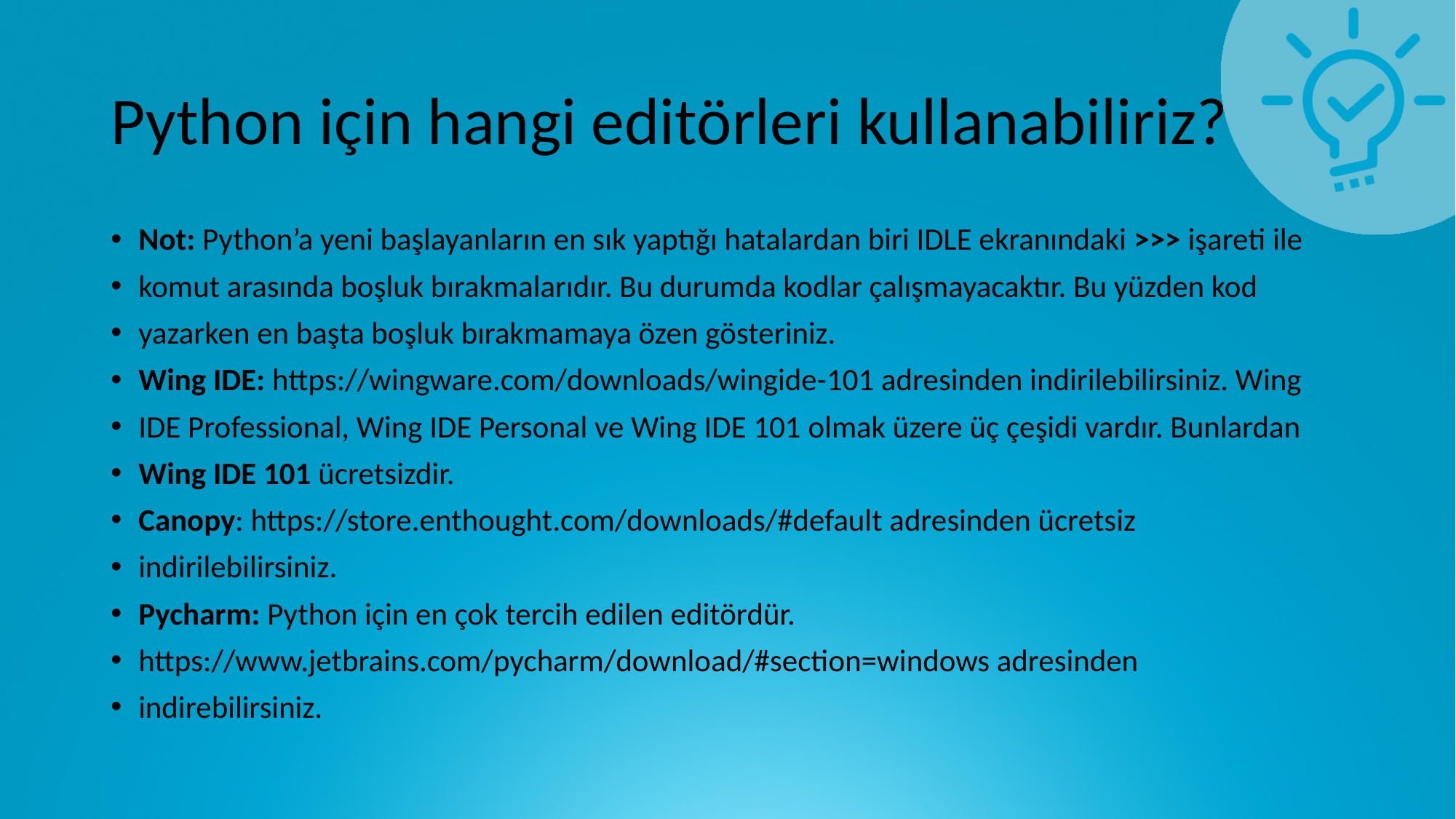

# Python için hangi editörleri kullanabiliriz?
Not: Python’a yeni başlayanların en sık yaptığı hatalardan biri IDLE ekranındaki >>> işareti ile
komut arasında boşluk bırakmalarıdır. Bu durumda kodlar çalışmayacaktır. Bu yüzden kod
yazarken en başta boşluk bırakmamaya özen gösteriniz.
Wing IDE: https://wingware.com/downloads/wingide-101 adresinden indirilebilirsiniz. Wing
IDE Professional, Wing IDE Personal ve Wing IDE 101 olmak üzere üç çeşidi vardır. Bunlardan
Wing IDE 101 ücretsizdir.
Canopy: https://store.enthought.com/downloads/#default adresinden ücretsiz
indirilebilirsiniz.
Pycharm: Python için en çok tercih edilen editördür.
https://www.jetbrains.com/pycharm/download/#section=windows adresinden
indirebilirsiniz.